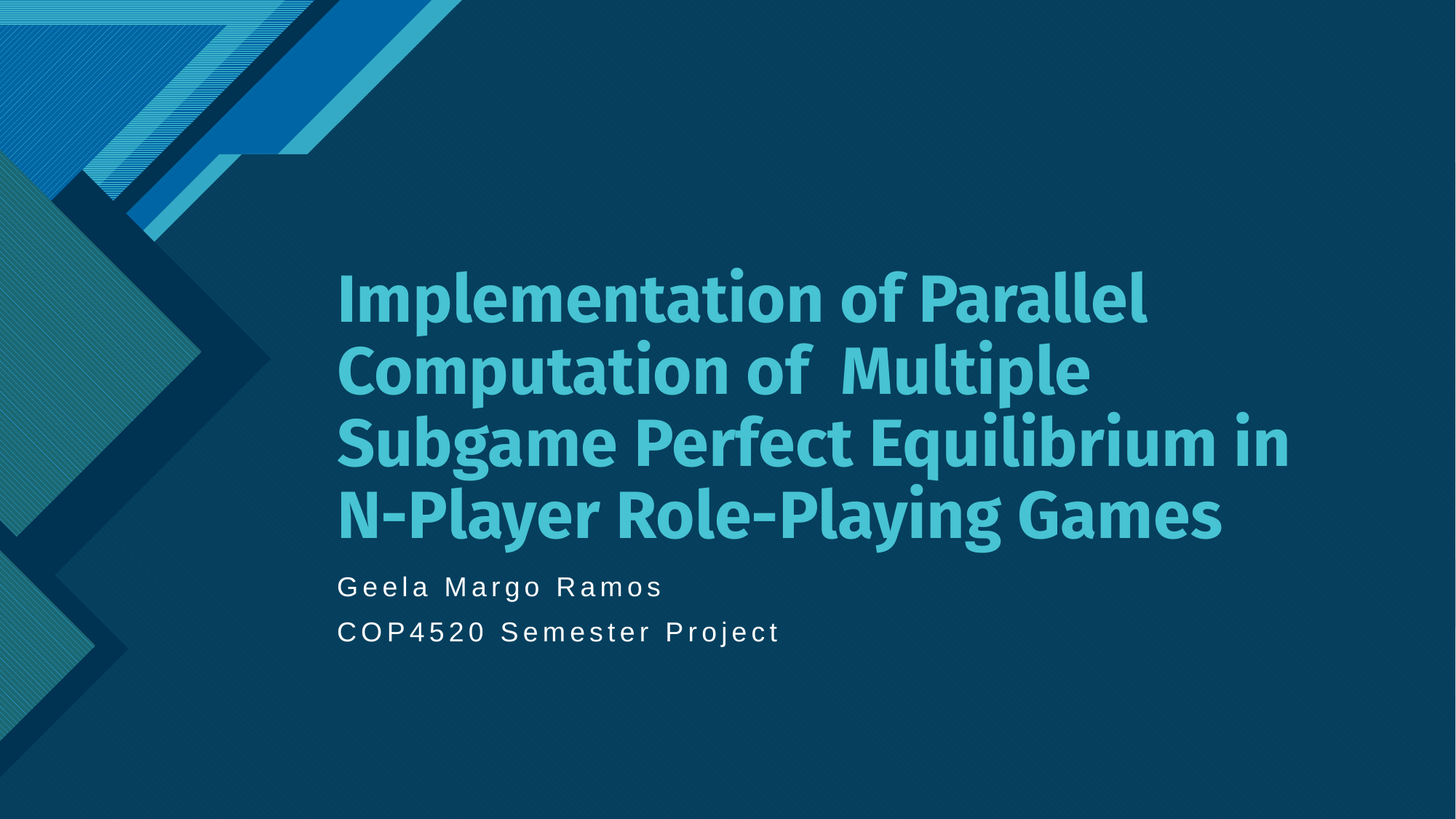

# Implementation of Parallel Computation of  Multiple Subgame Perfect Equilibrium in N-Player Role-Playing Games
Geela Margo Ramos
COP4520 Semester Project